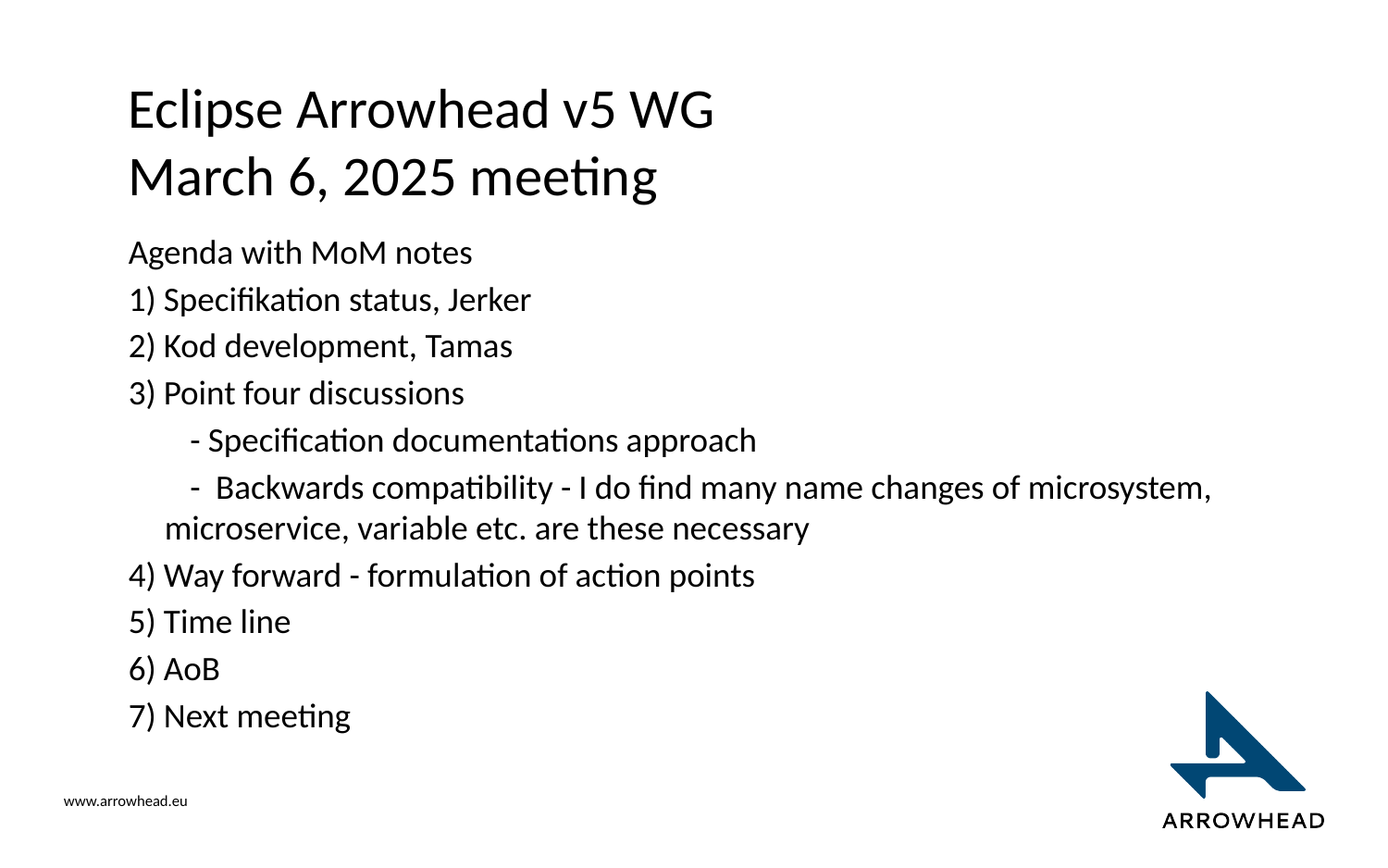

# Eclipse Arrowhead v5 WG
March 6, 2025 meeting
Agenda with MoM notes
1) Specifikation status, Jerker
2) Kod development, Tamas
3) Point four discussions
- Specification documentations approach
-  Backwards compatibility - I do find many name changes of microsystem, microservice, variable etc. are these necessary
4) Way forward - formulation of action points
5) Time line
6) AoB
7) Next meeting